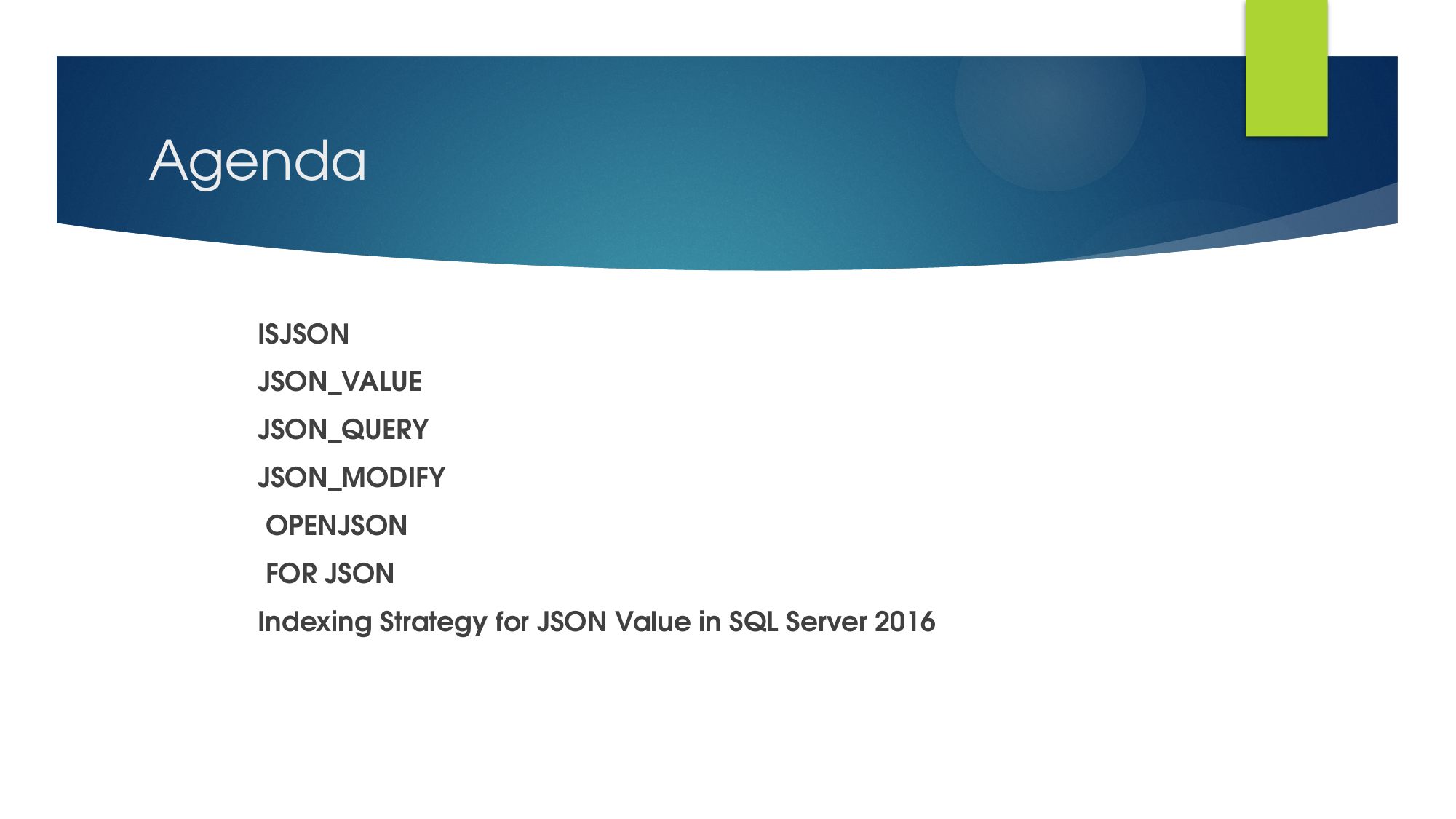

# Agenda
	ISJSON
	JSON_VALUE
	JSON_QUERY
	JSON_MODIFY
	 OPENJSON
	 FOR JSON
	Indexing Strategy for JSON Value in SQL Server 2016